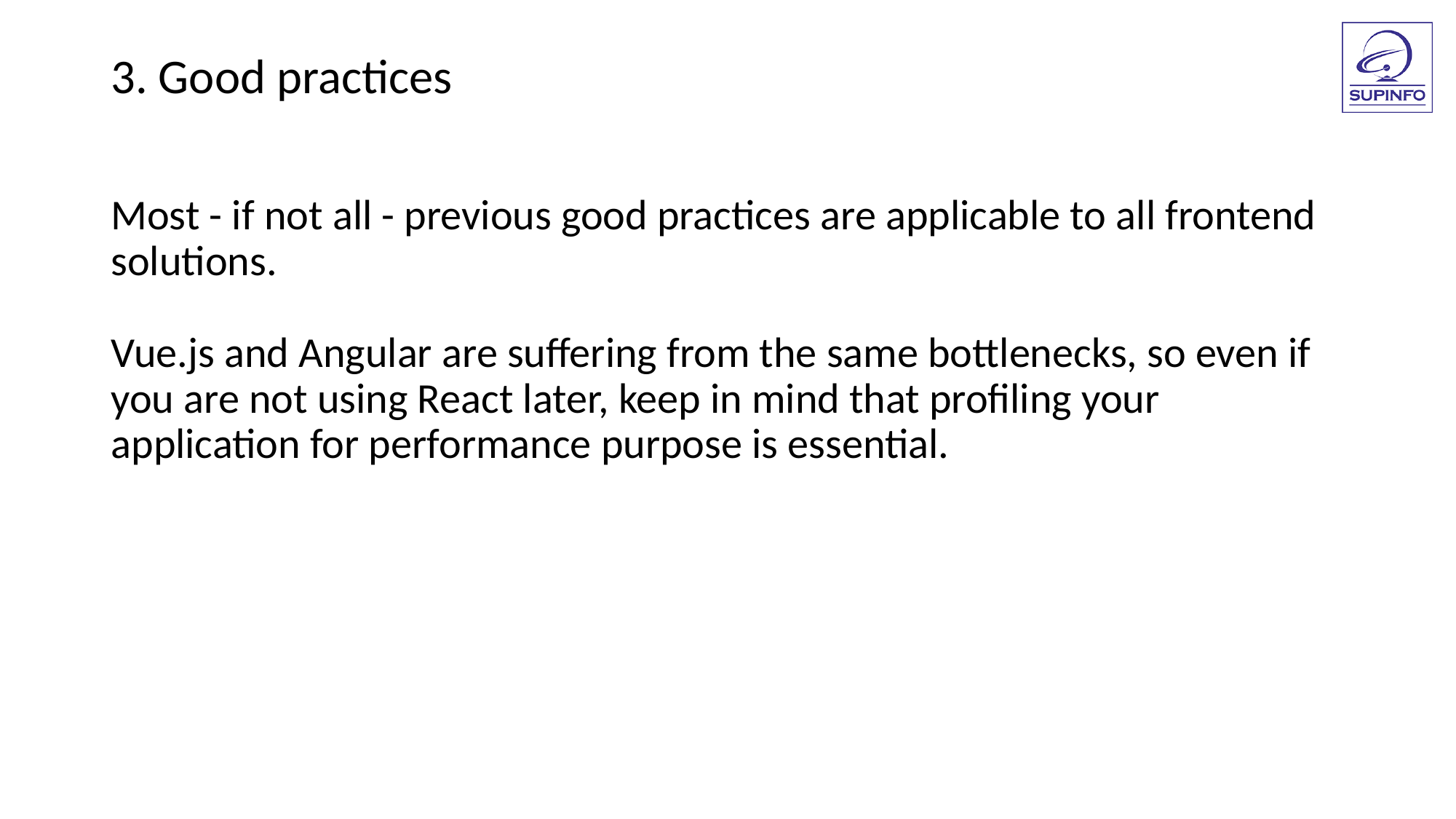

3. Good practices
Most - if not all - previous good practices are applicable to all frontend solutions.
Vue.js and Angular are suffering from the same bottlenecks, so even if you are not using React later, keep in mind that profiling your application for performance purpose is essential.